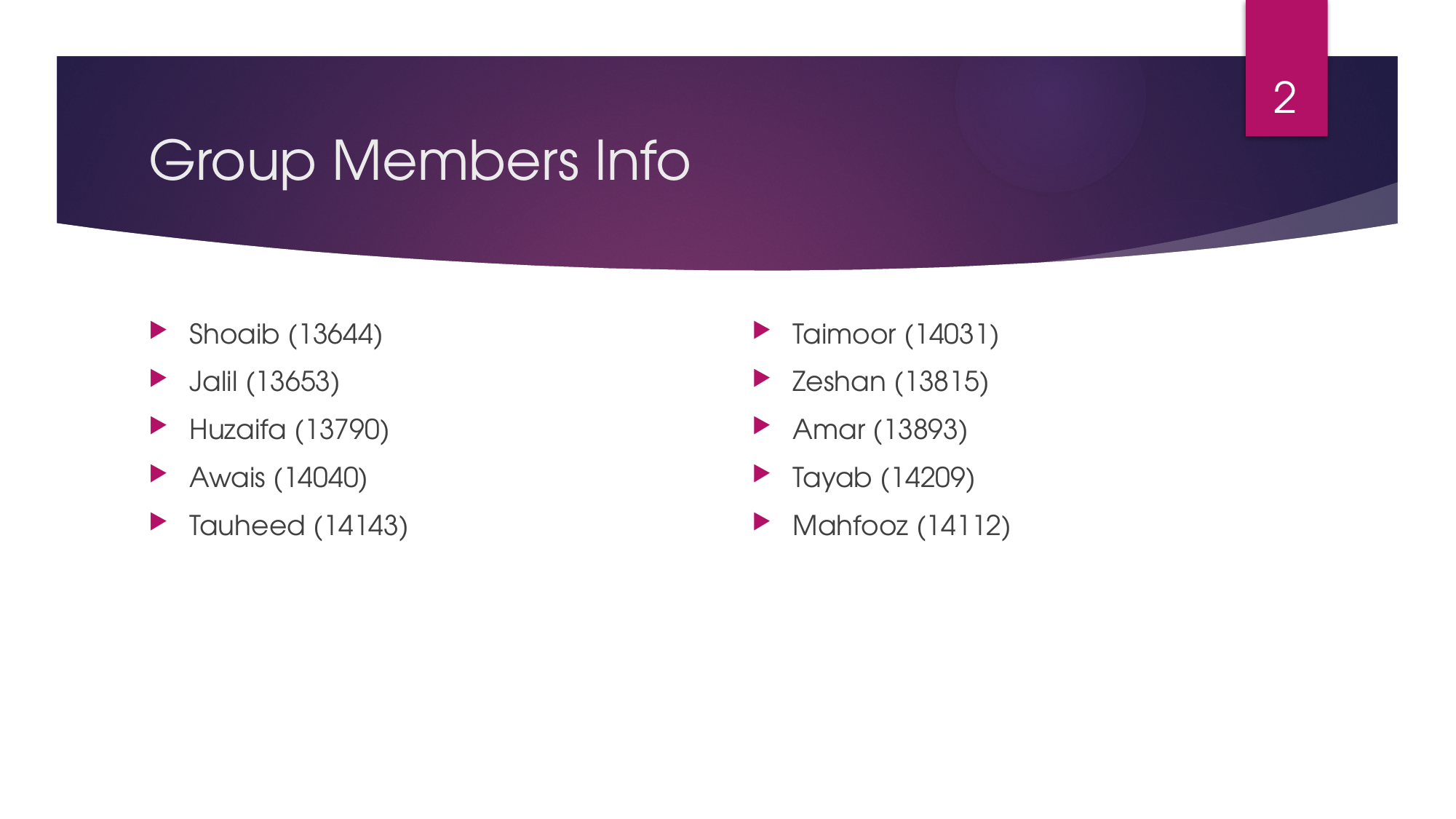

2
# Group Members Info
Shoaib (13644)
Jalil (13653)
Huzaifa (13790)
Awais (14040)
Tauheed (14143)

Taimoor (14031)
Zeshan (13815)
Amar (13893)
Tayab (14209)
Mahfooz (14112)